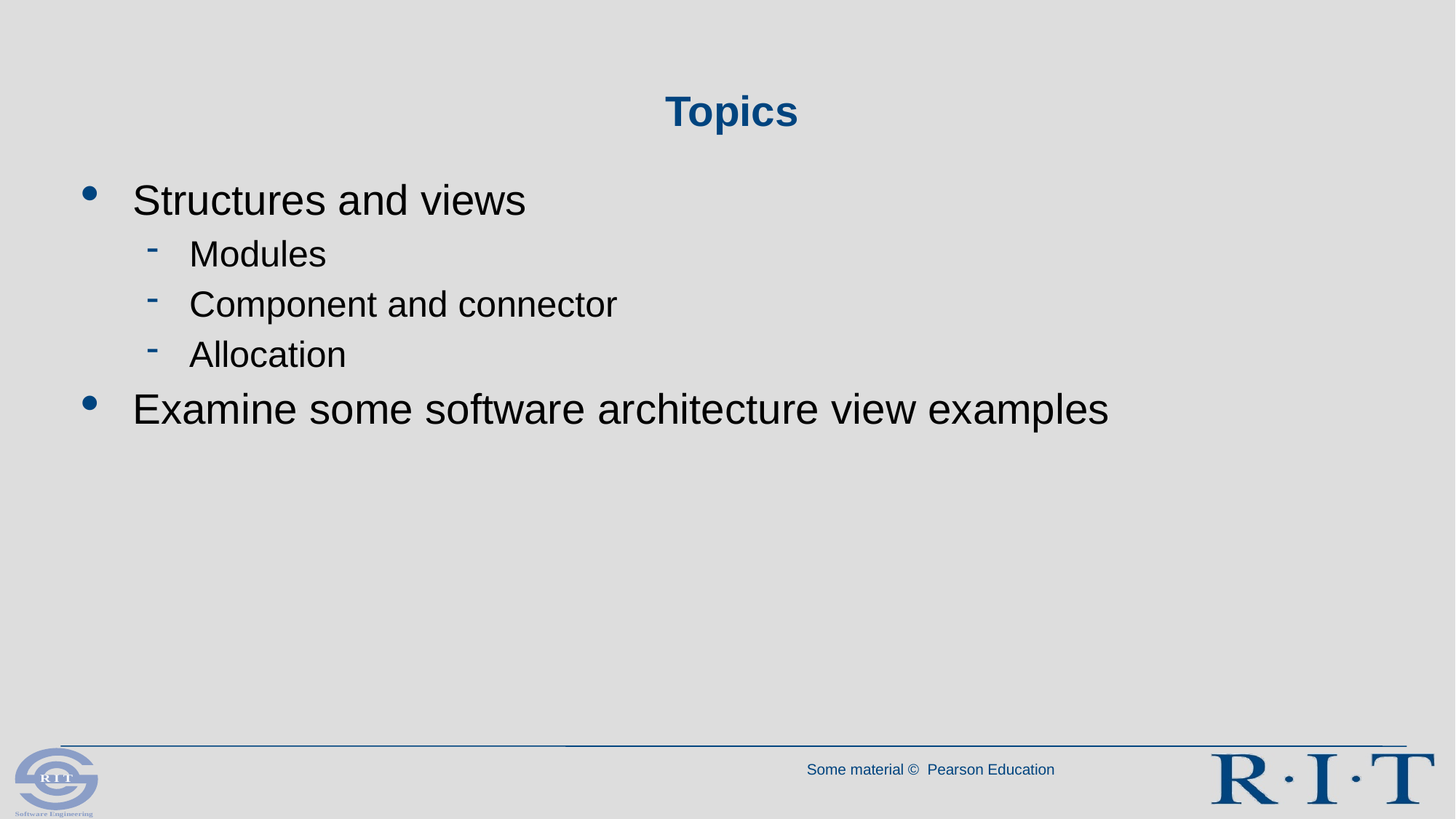

# Topics
Structures and views
Modules
Component and connector
Allocation
Examine some software architecture view examples